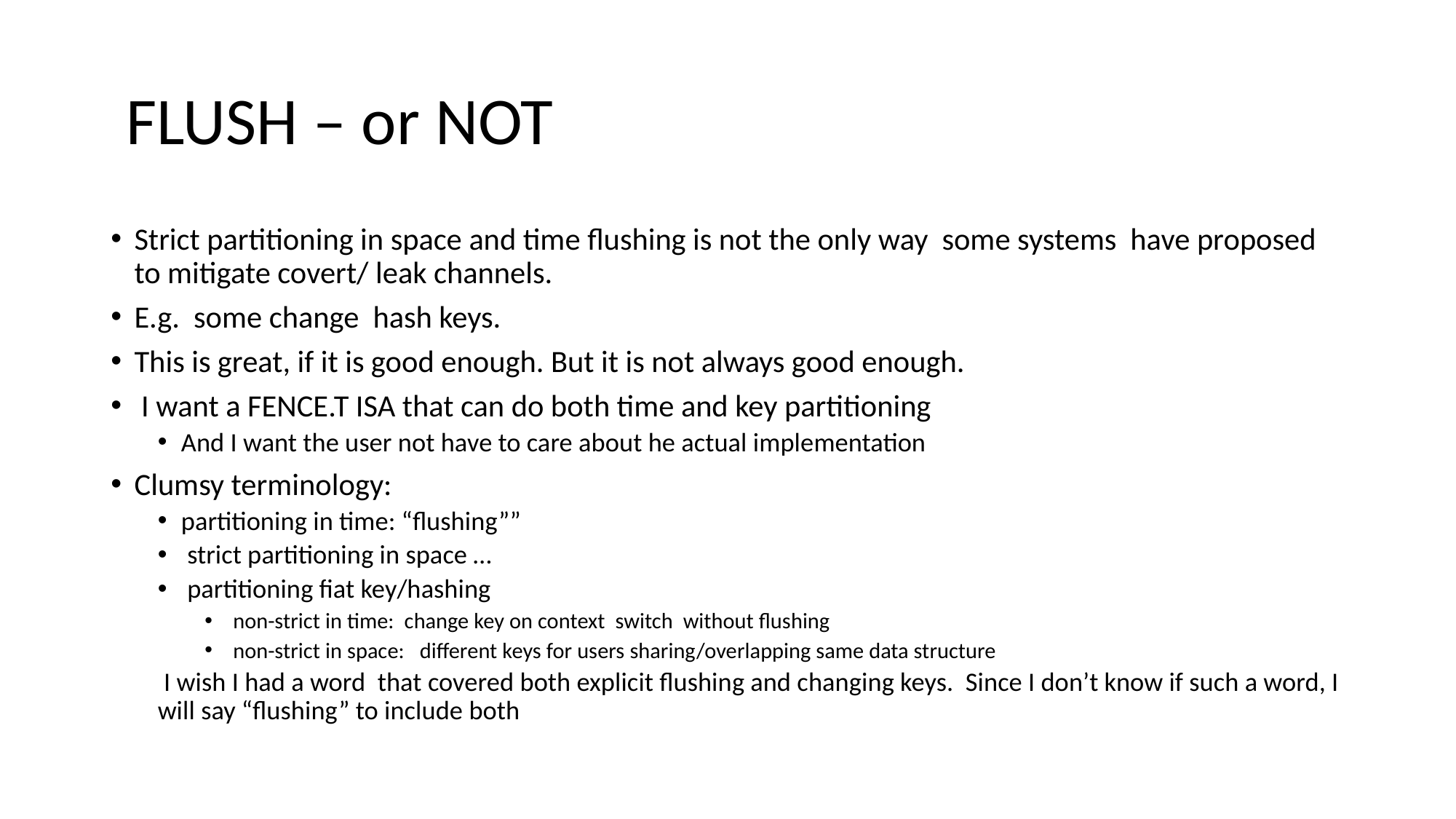

# FLUSH – or NOT
Strict partitioning in space and time flushing is not the only way  some systems  have proposed to mitigate covert/ leak channels.
E.g.  some change  hash keys.
This is great, if it is good enough. But it is not always good enough.
 I want a FENCE.T ISA that can do both time and key partitioning
And I want the user not have to care about he actual implementation
Clumsy terminology:
partitioning in time: “flushing””
 strict partitioning in space …
 partitioning fiat key/hashing
 non-strict in time:  change key on context  switch  without flushing
 non-strict in space:   different keys for users sharing/overlapping same data structure
 I wish I had a word  that covered both explicit flushing and changing keys.  Since I don’t know if such a word, I will say “flushing” to include both